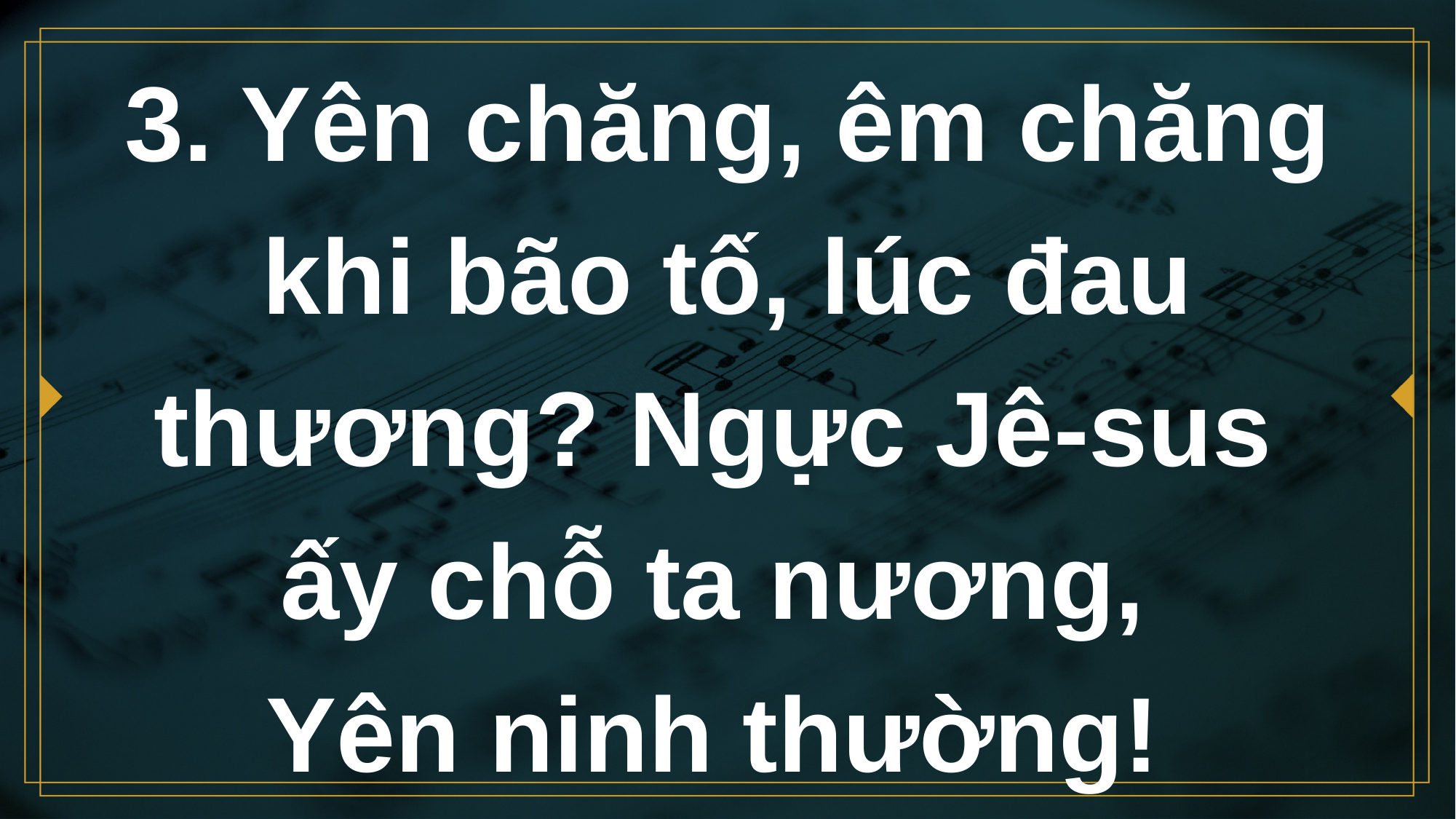

# 3. Yên chăng, êm chăng khi bão tố, lúc đau thương? Ngực Jê-sus ấy chỗ ta nương, Yên ninh thường!